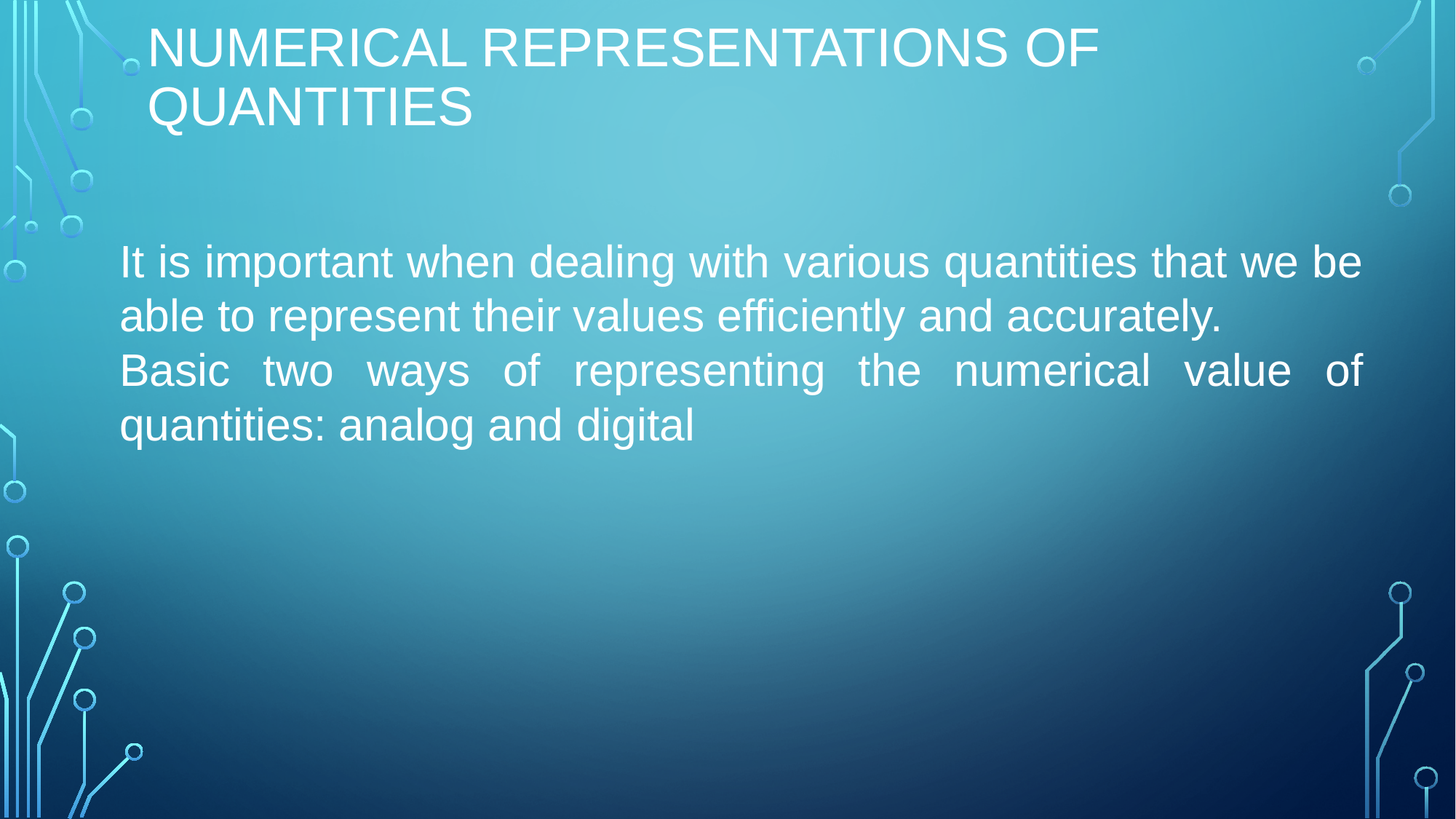

# Numerical representations of Quantities
It is important when dealing with various quantities that we be able to represent their values efficiently and accurately.
Basic two ways of representing the numerical value of quantities: analog and digital